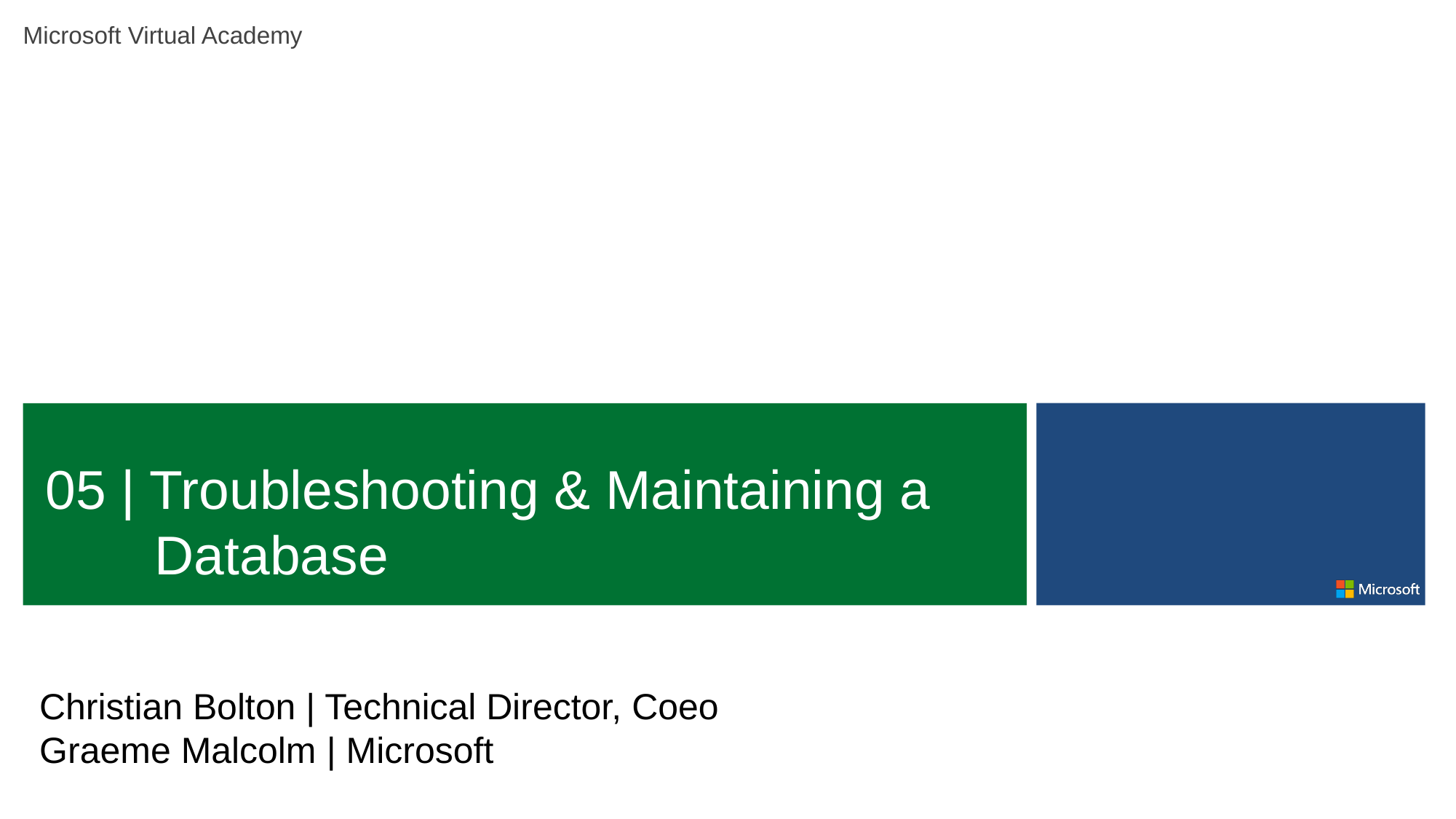

05 | Troubleshooting & Maintaining a Database
Christian Bolton | Technical Director, Coeo
Graeme Malcolm | Microsoft